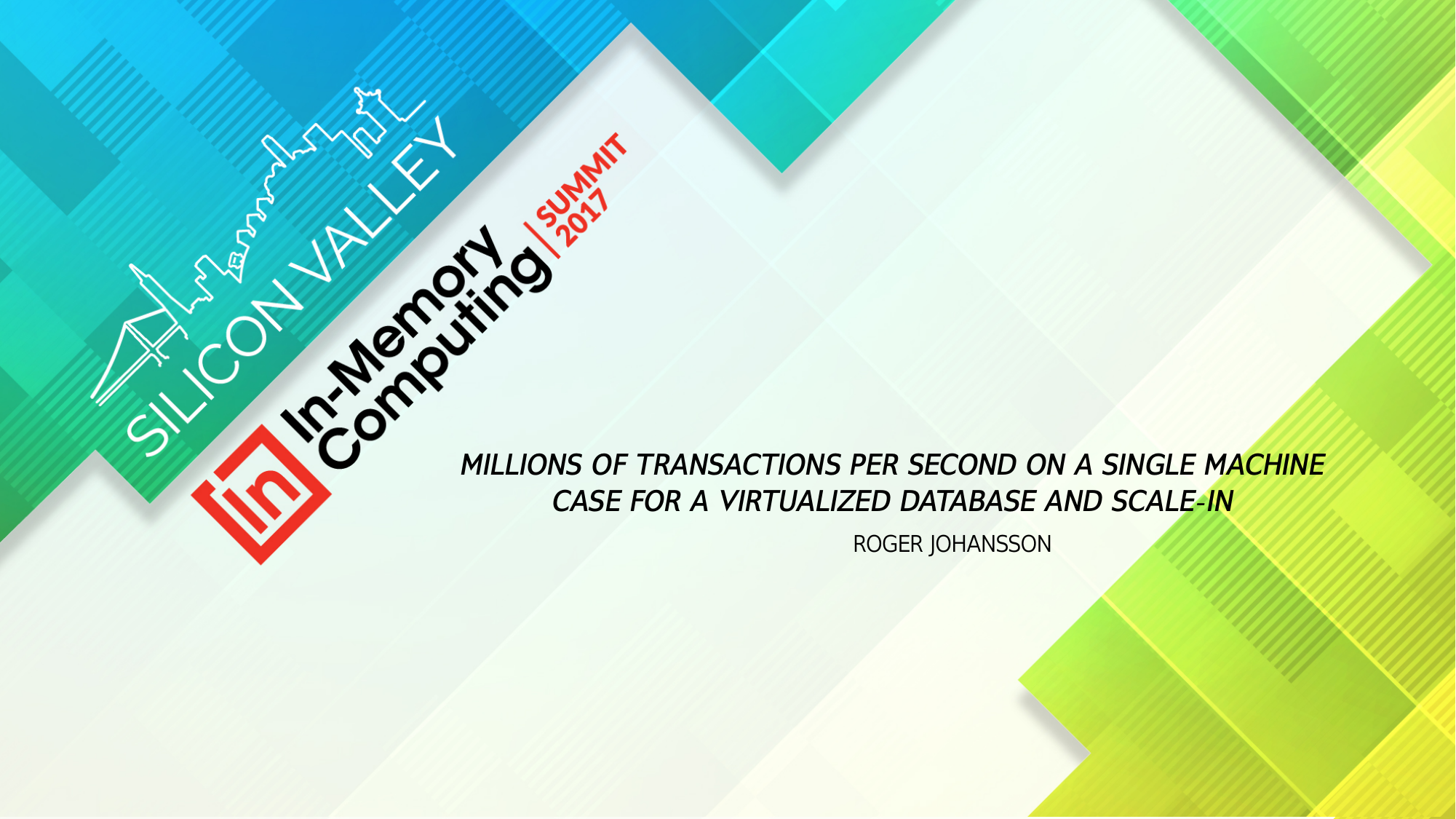

# Millions of Transactions per Second on a Single Machine Case for a Virtualized Database and Scale-In
Roger Johansson